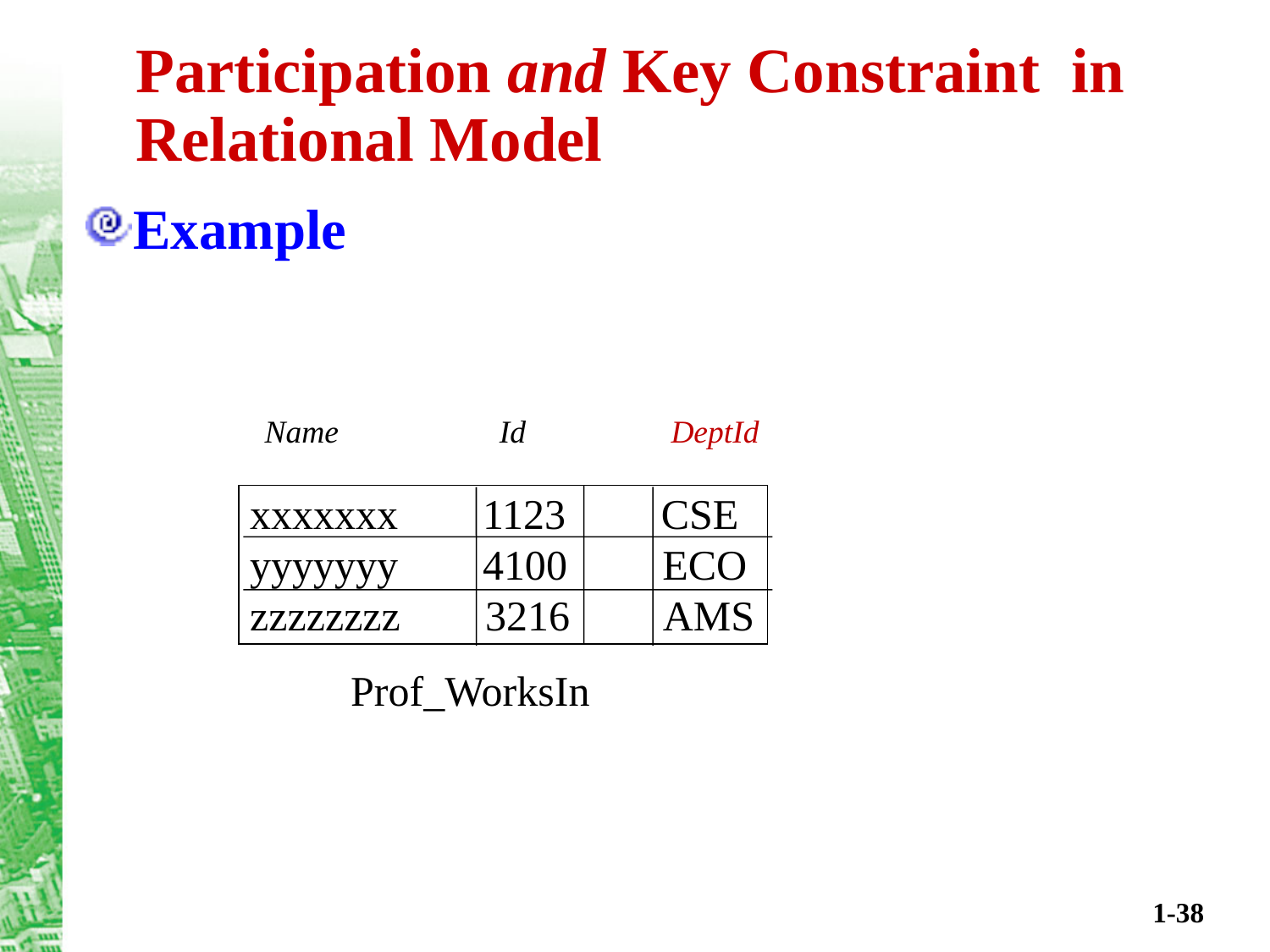

# Participation and Key Constraint  in Relational Model
Example
Name                    Id                  DeptId
xxxxxxx        1123         CSE
yyyyyyy        4100         ECO
zzzzzzzz        3216         AMS

Prof_WorksIn
1-38